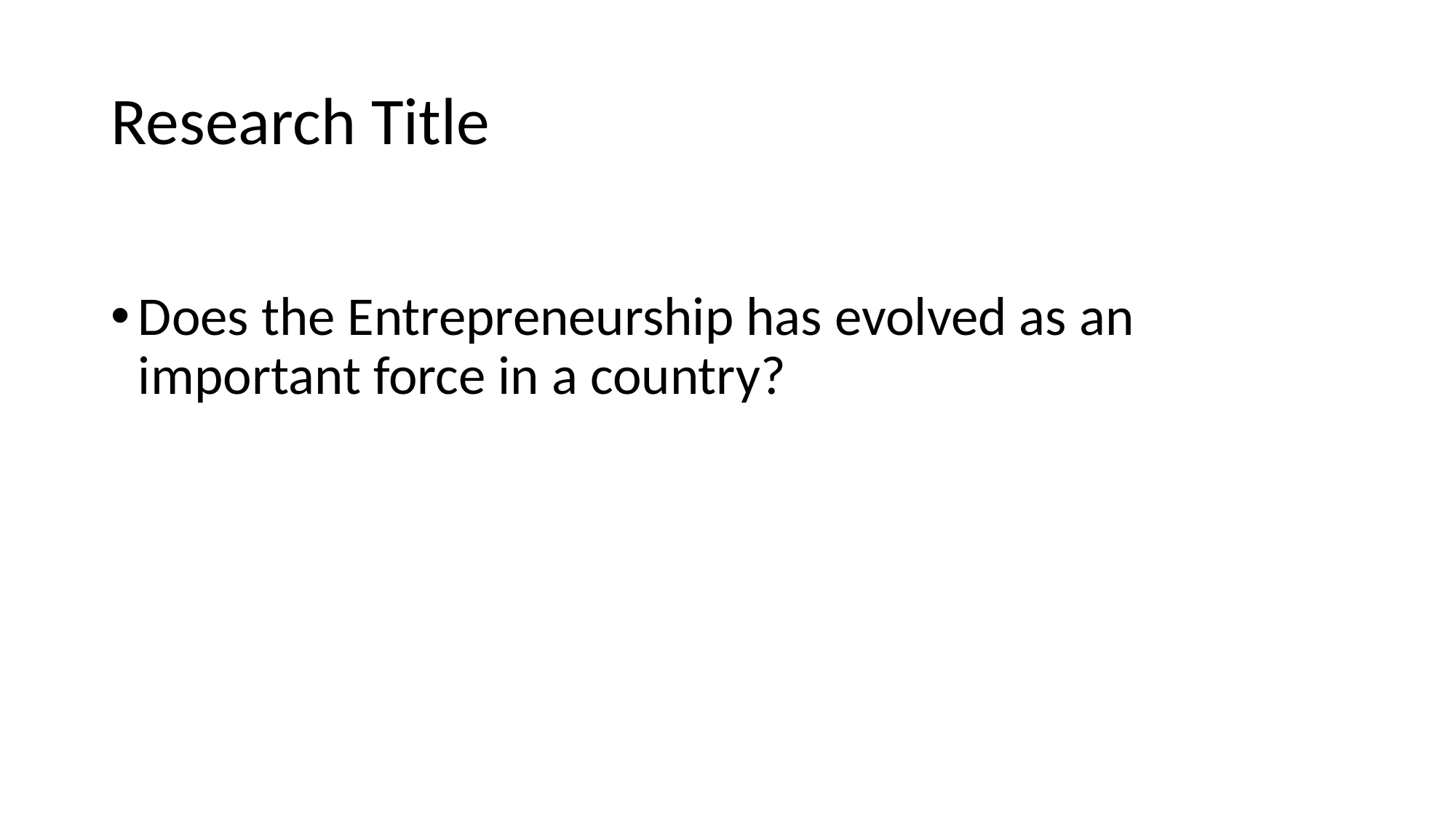

# Research Title
Does the Entrepreneurship has evolved as an important force in a country?